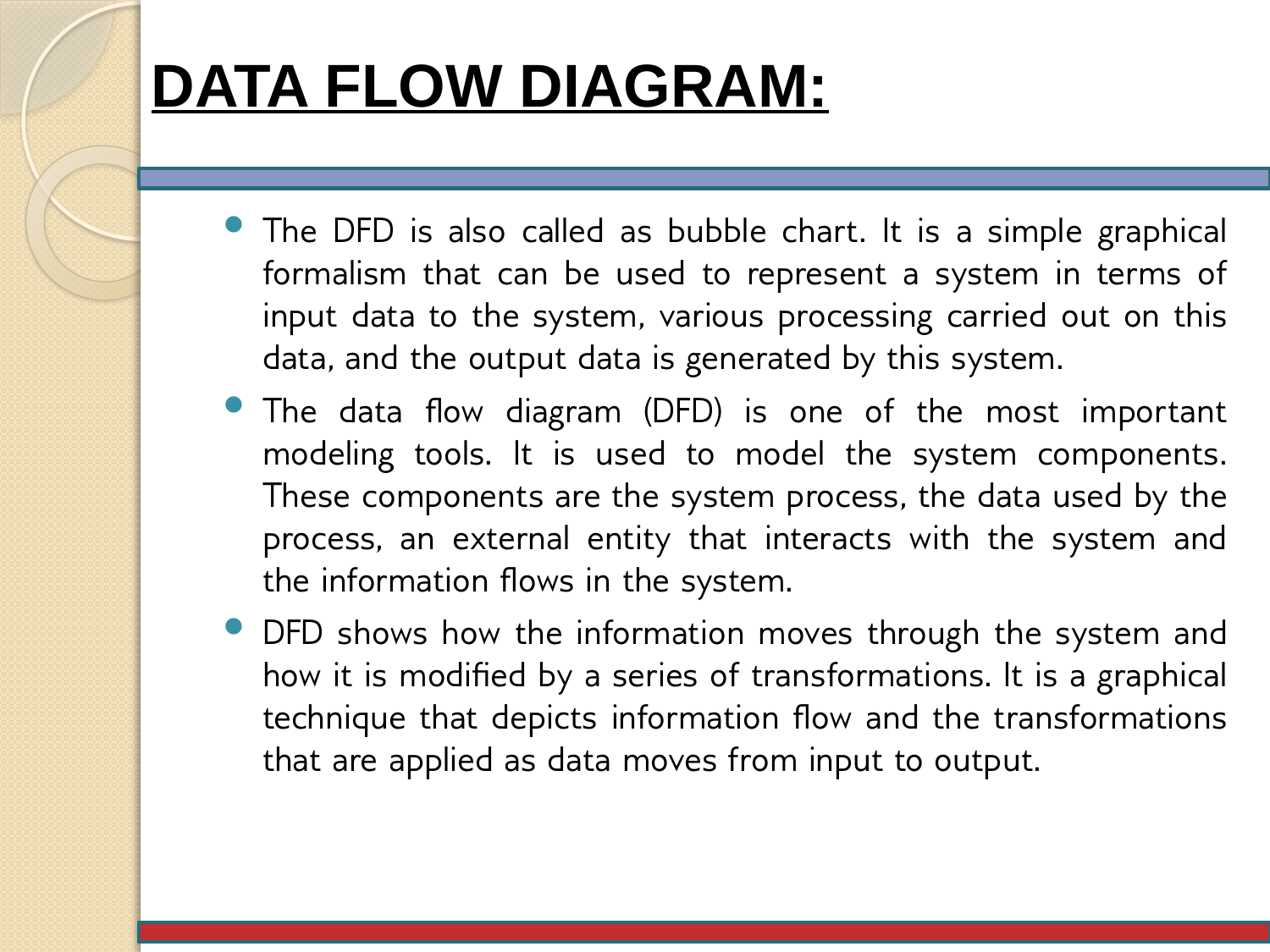

# DATA FLOW DIAGRAM:

The DFD is also called as bubble chart. It is a simple graphical formalism that can be used to represent a system in terms of input data to the system, various processing carried out on this data, and the output data is generated by this system.
The data flow diagram (DFD) is one of the most important modeling tools. It is used to model the system components. These components are the system process, the data used by the process, an external entity that interacts with the system and the information flows in the system.
DFD shows how the information moves through the system and how it is modified by a series of transformations. It is a graphical technique that depicts information flow and the transformations that are applied as data moves from input to output.